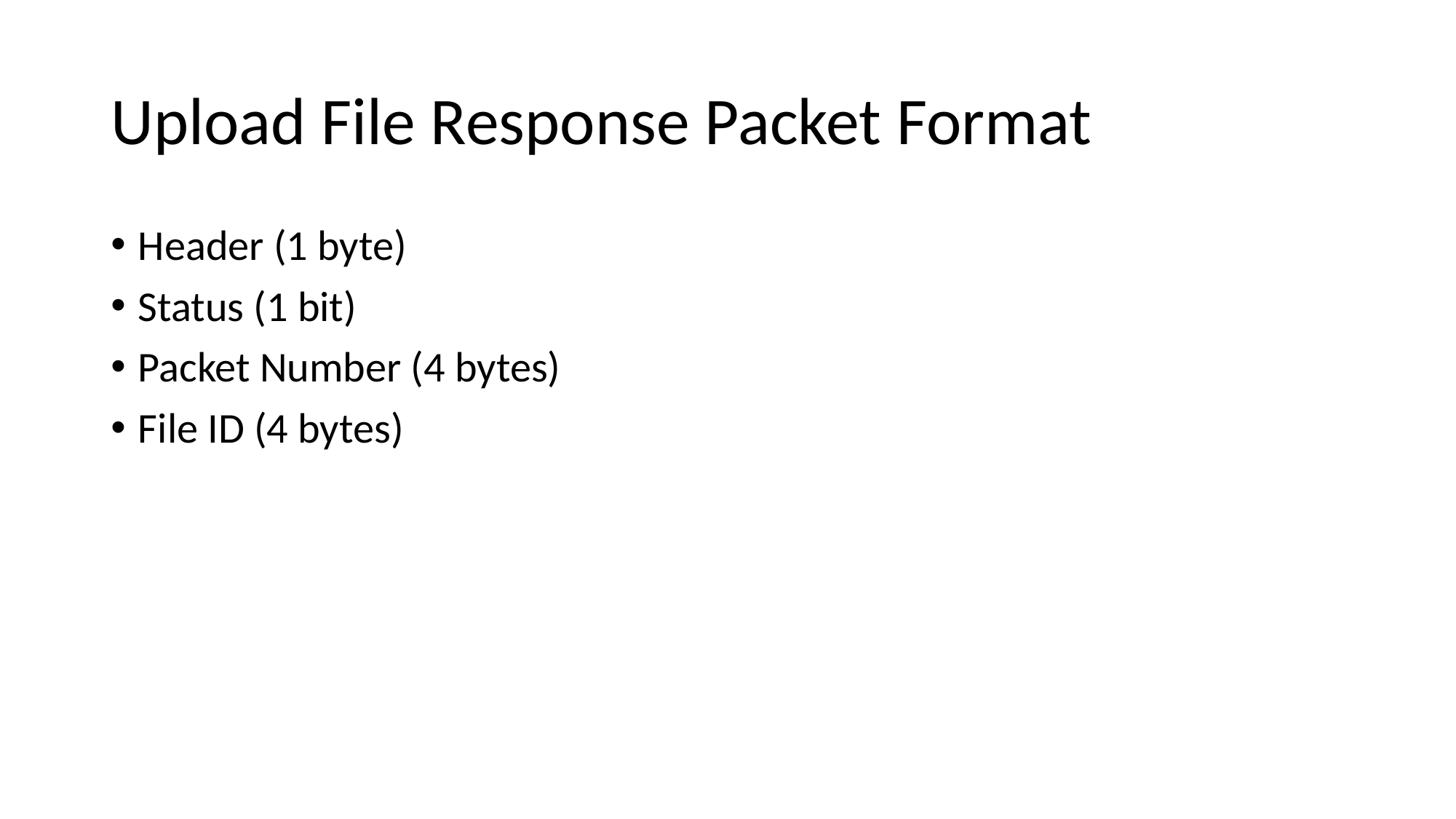

# Upload File Response Packet Format
Header (1 byte)
Status (1 bit)
Packet Number (4 bytes)
File ID (4 bytes)